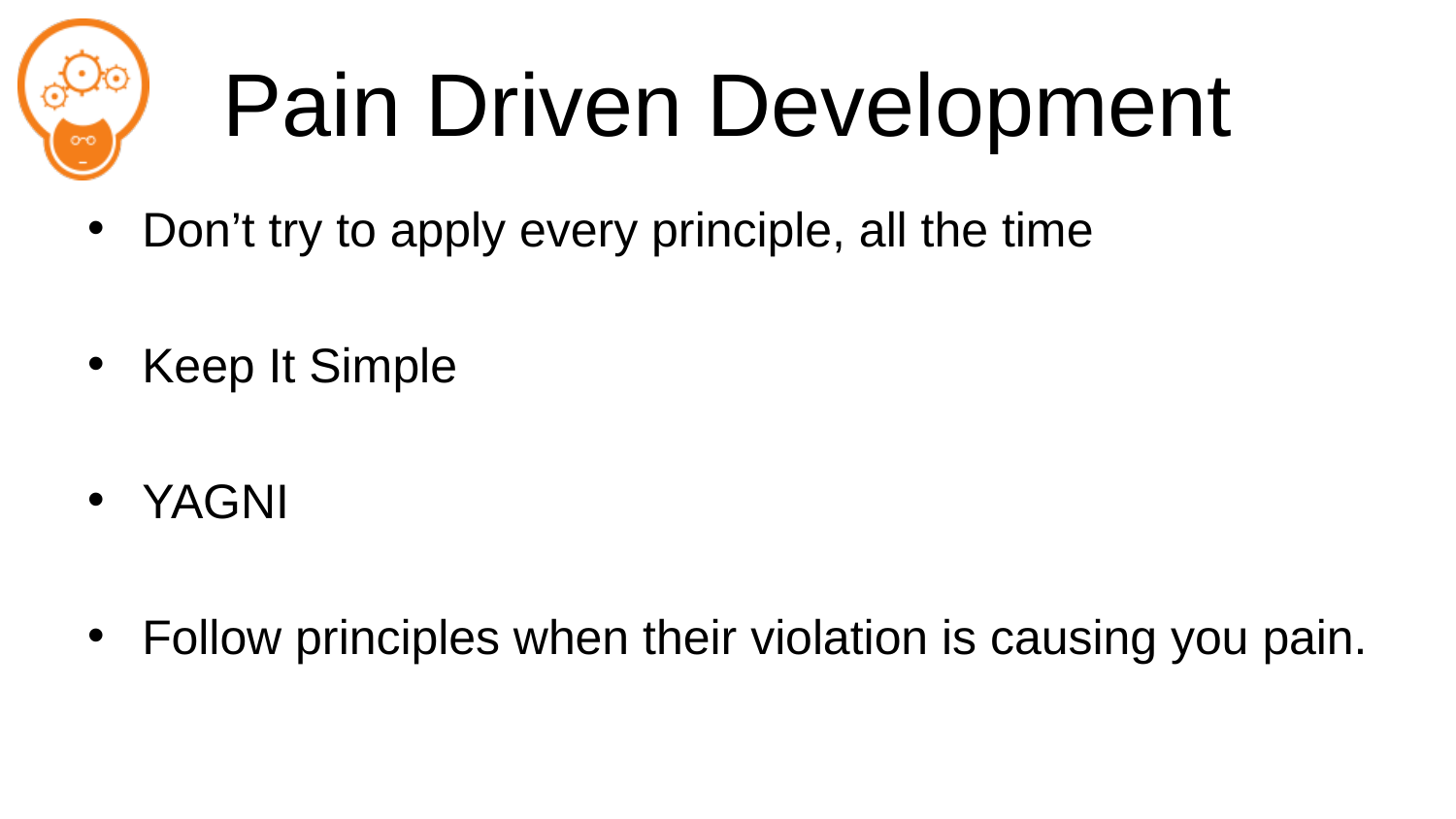

# Pain Driven Development
Don’t try to apply every principle, all the time

Keep It Simple

YAGNI

Follow principles when their violation is causing you pain.